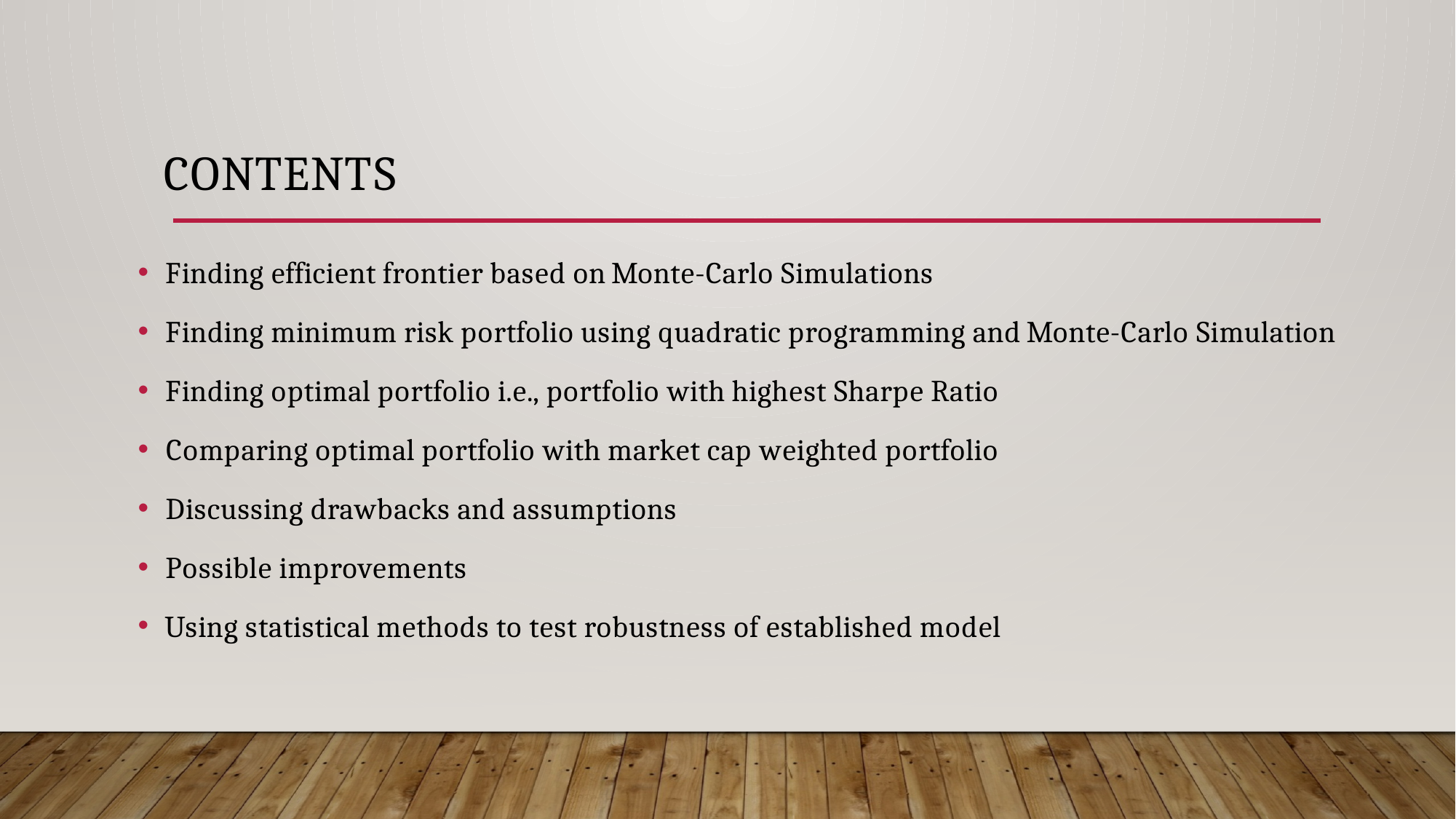

# Contents
Finding efficient frontier based on Monte-Carlo Simulations
Finding minimum risk portfolio using quadratic programming and Monte-Carlo Simulation
Finding optimal portfolio i.e., portfolio with highest Sharpe Ratio
Comparing optimal portfolio with market cap weighted portfolio
Discussing drawbacks and assumptions
Possible improvements
Using statistical methods to test robustness of established model